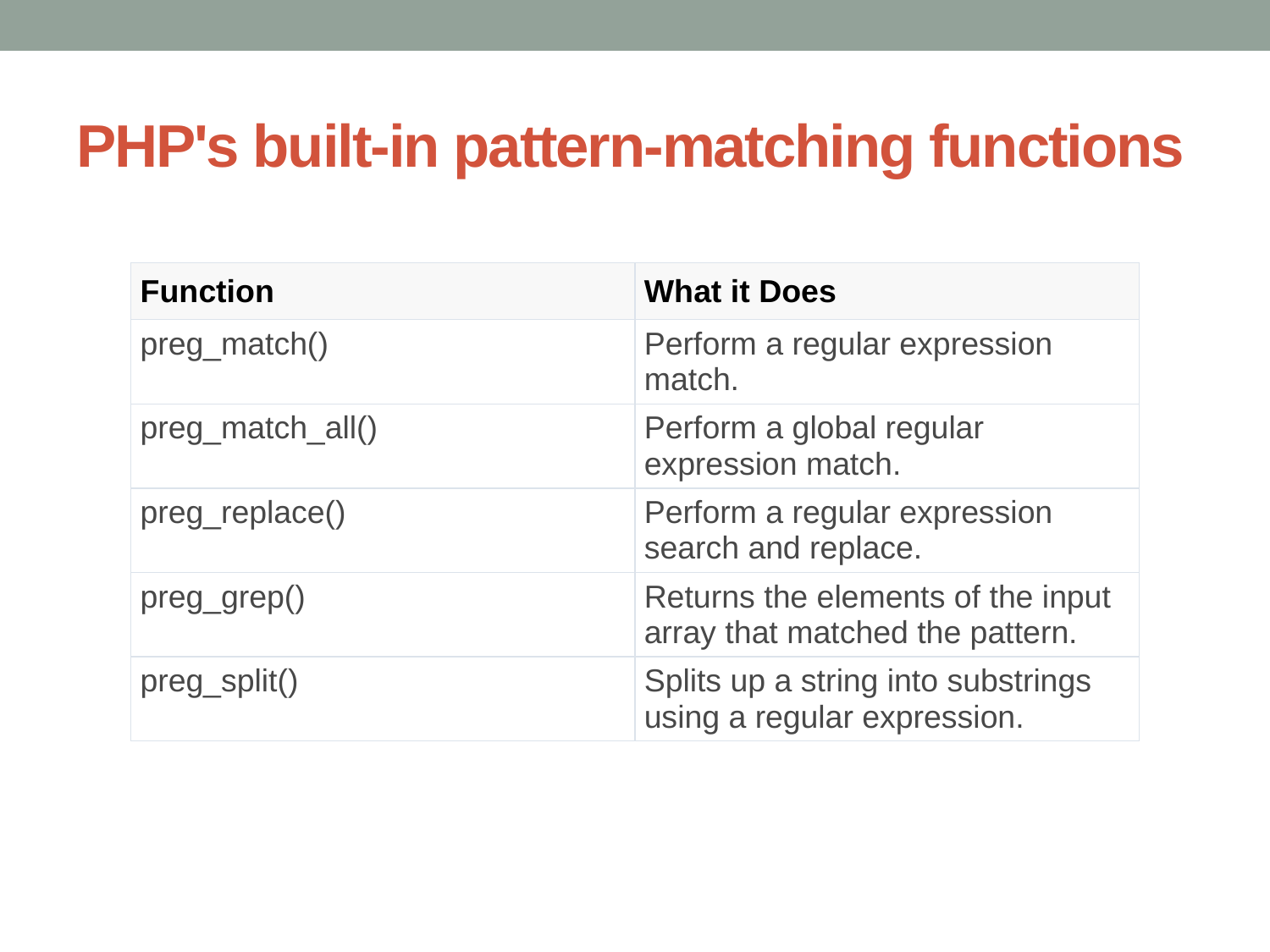

# PHP's built-in pattern-matching functions
| Function | What it Does |
| --- | --- |
| preg\_match() | Perform a regular expression match. |
| preg\_match\_all() | Perform a global regular expression match. |
| preg\_replace() | Perform a regular expression search and replace. |
| preg\_grep() | Returns the elements of the input array that matched the pattern. |
| preg\_split() | Splits up a string into substrings using a regular expression. |